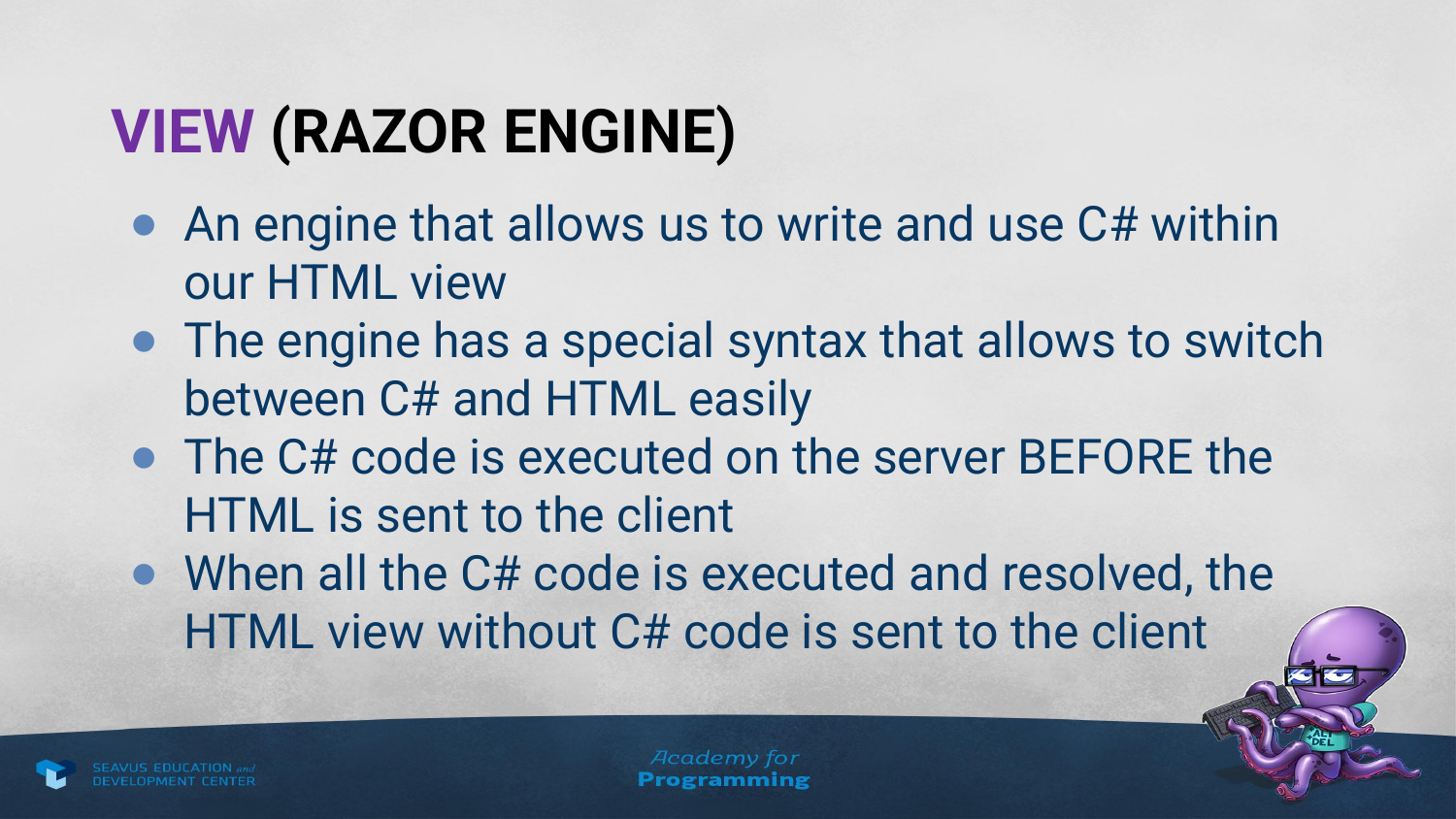

# VIEW (RAZOR ENGINE)
An engine that allows us to write and use C# within our HTML view
The engine has a special syntax that allows to switch between C# and HTML easily
The C# code is executed on the server BEFORE the HTML is sent to the client
When all the C# code is executed and resolved, the HTML view without C# code is sent to the client